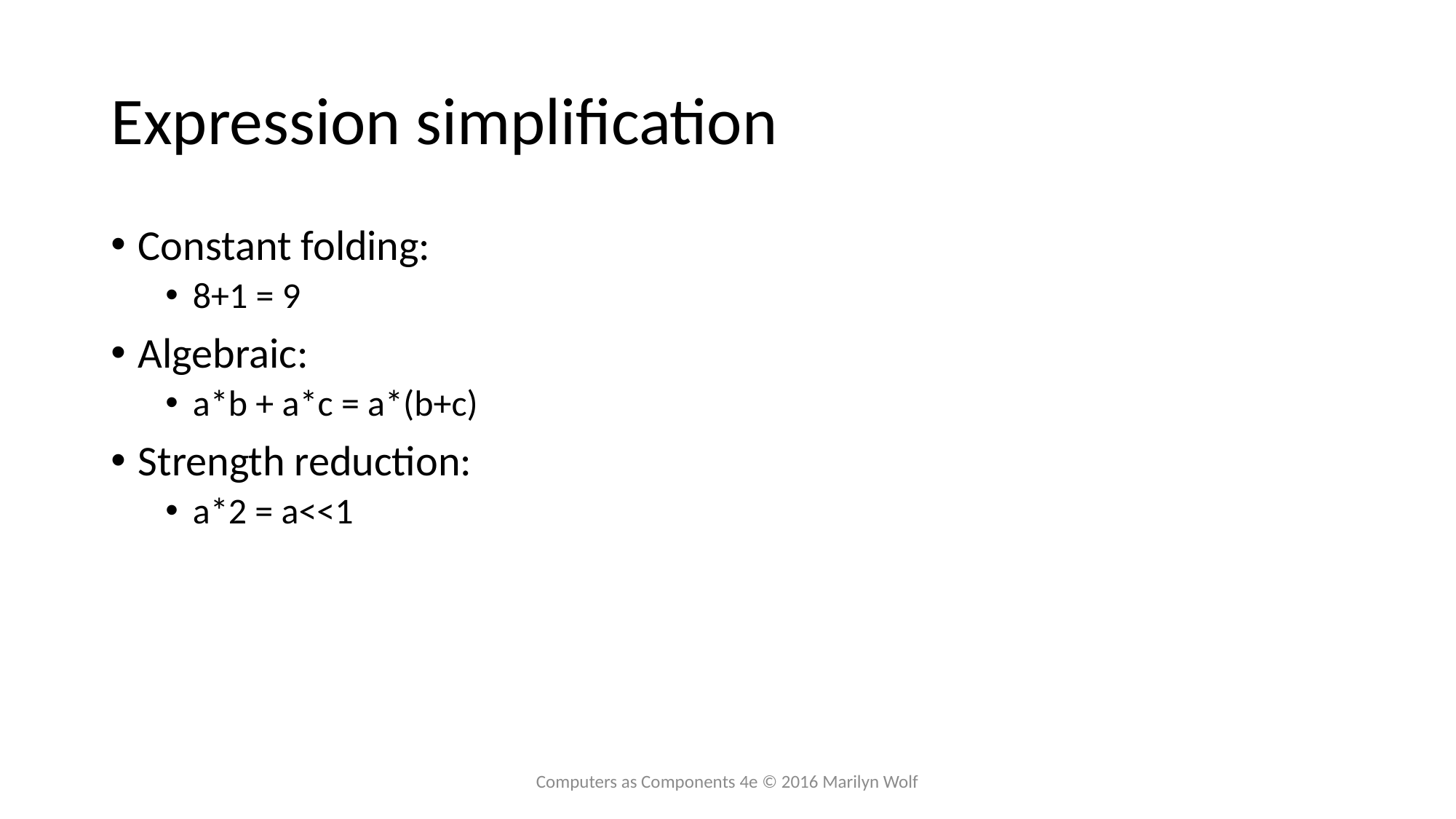

# Expression simplification
Constant folding:
8+1 = 9
Algebraic:
a*b + a*c = a*(b+c)
Strength reduction:
a*2 = a<<1
Computers as Components 4e © 2016 Marilyn Wolf